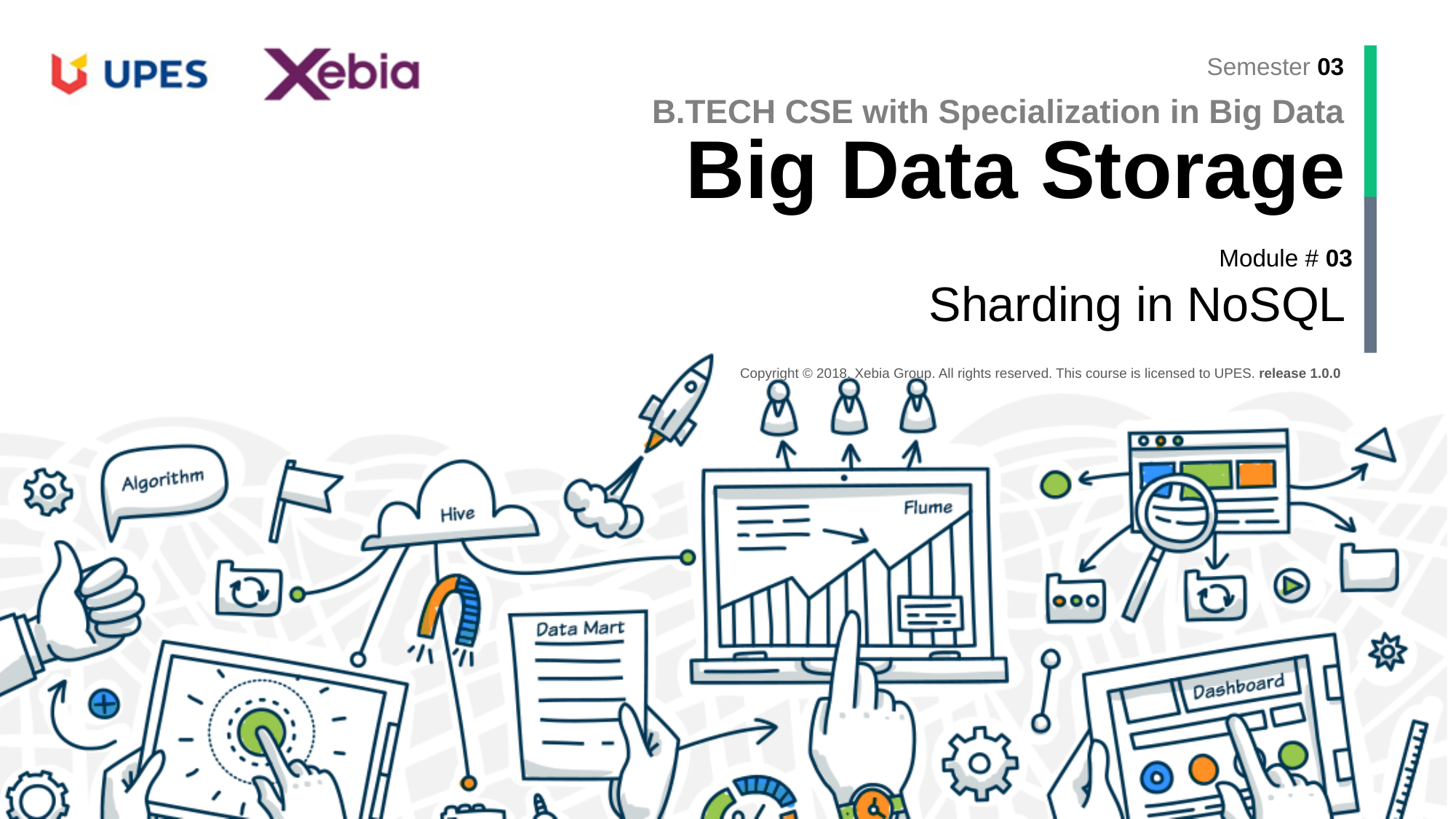

B.TECH CSE with Specialization in Big Data
Big Data Storage
Sharding in NoSQL